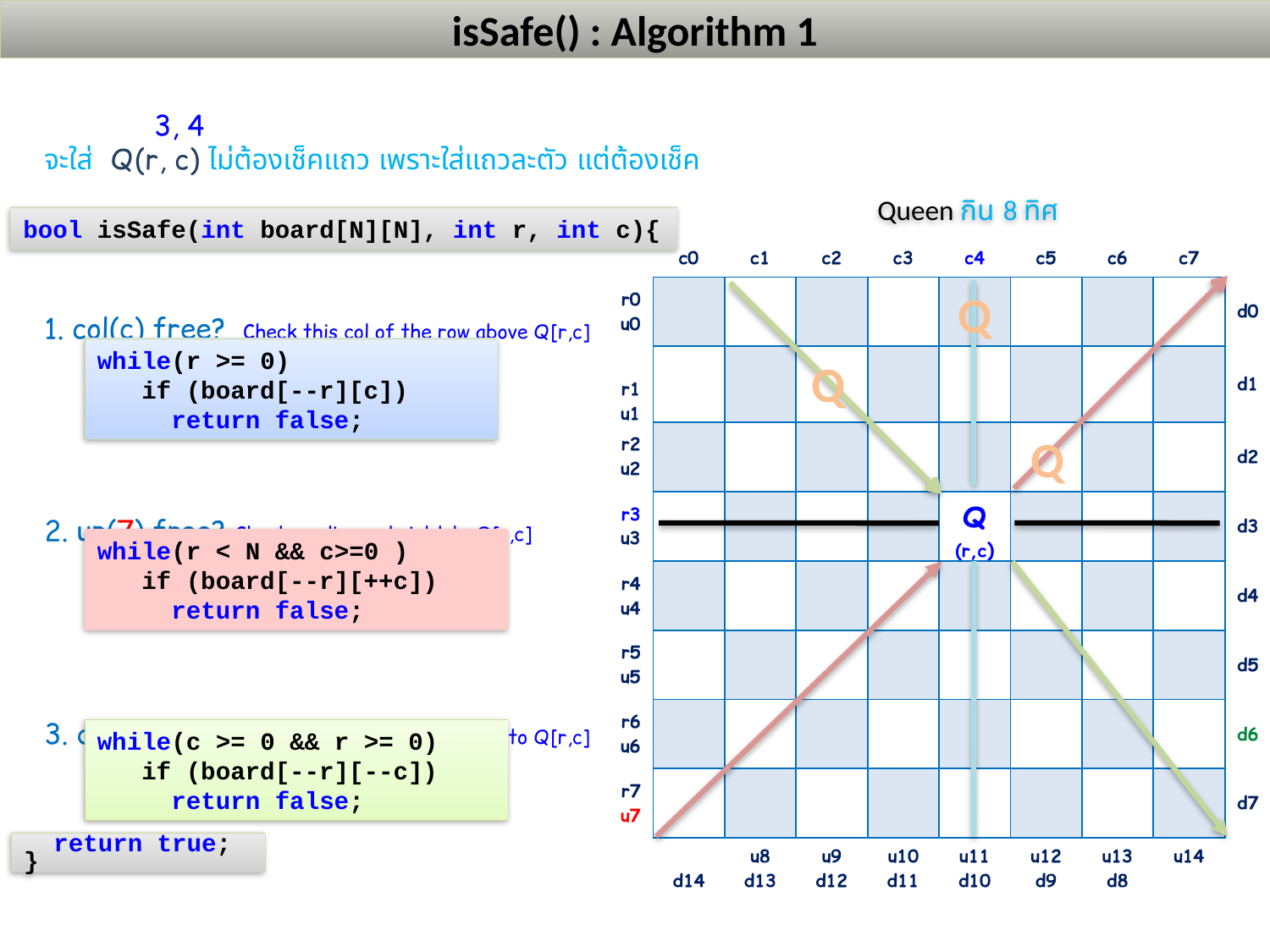

# isSafe() : Algorithm 1
             3, 4
จะใส่  Q(r, c) ไม่ต้องเช็คแถว เพราะใส่แถวละตัว แต่ต้องเช็ค
1. col(c) free?  Check this col of the row above Q[r,c]
2. up(7) free? Check up diagonal right to Q[r,c]
3. down(6) free?  Check down diagonal left to Q[r,c]
Queen กิน 8 ทิศ
bool isSafe(int board[N][N], int r, int c){
|  | c0 | c1 | c2 | c3 | c4 | c5 | c6 | c7 |  |
| --- | --- | --- | --- | --- | --- | --- | --- | --- | --- |
| r0 u0 |  |  |  |  |  |  |  |  | d0 |
| r1 u1 |  |  |  |  |  |  |  |  | d1 |
| r2 u2 |  |  |  |  |  |  |  |  | d2 |
| r3 u3 |  |  |  |  | Q (r,c) |  |  |  | d3 |
| r4 u4 |  |  |  |  |  |  |  |  | d4 |
| r5 u5 |  |  |  |  |  |  |  |  | d5 |
| r6 u6 |  |  |  |  |  |  |  |  | d6 |
| r7 u7 |  |  |  |  |  |  |  |  | d7 |
|  | d14 | u8 d13 | u9 d12 | u10 d11 | u11 d10 | u12 d9 | u13 d8 | u14 |  |
Q
while(r >= 0)
   if (board[--r][c])
     return false;
Q
Q
while(r < N && c>=0 )
   if (board[--r][++c])
     return false;
while(c >= 0 && r >= 0)
   if (board[--r][--c])
     return false;
  return true;
}